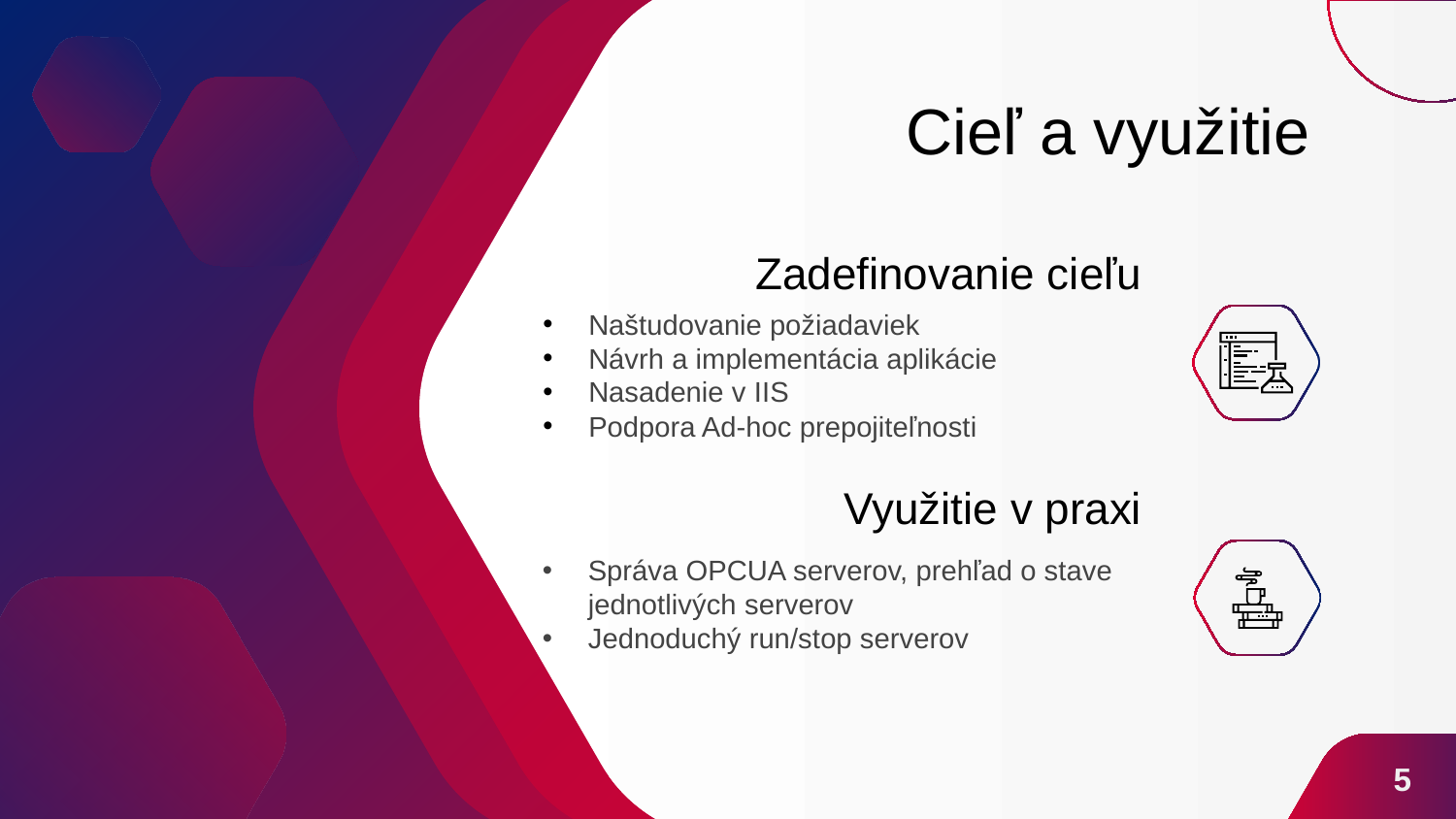

# Cieľ a využitie
Zadefinovanie cieľu

Naštudovanie požiadaviek
Návrh a implementácia aplikácie
Nasadenie v IIS
Podpora Ad-hoc prepojiteľnosti

Využitie v praxi

Správa OPCUA serverov, prehľad o stave jednotlivých serverov
Jednoduchý run/stop serverov

5